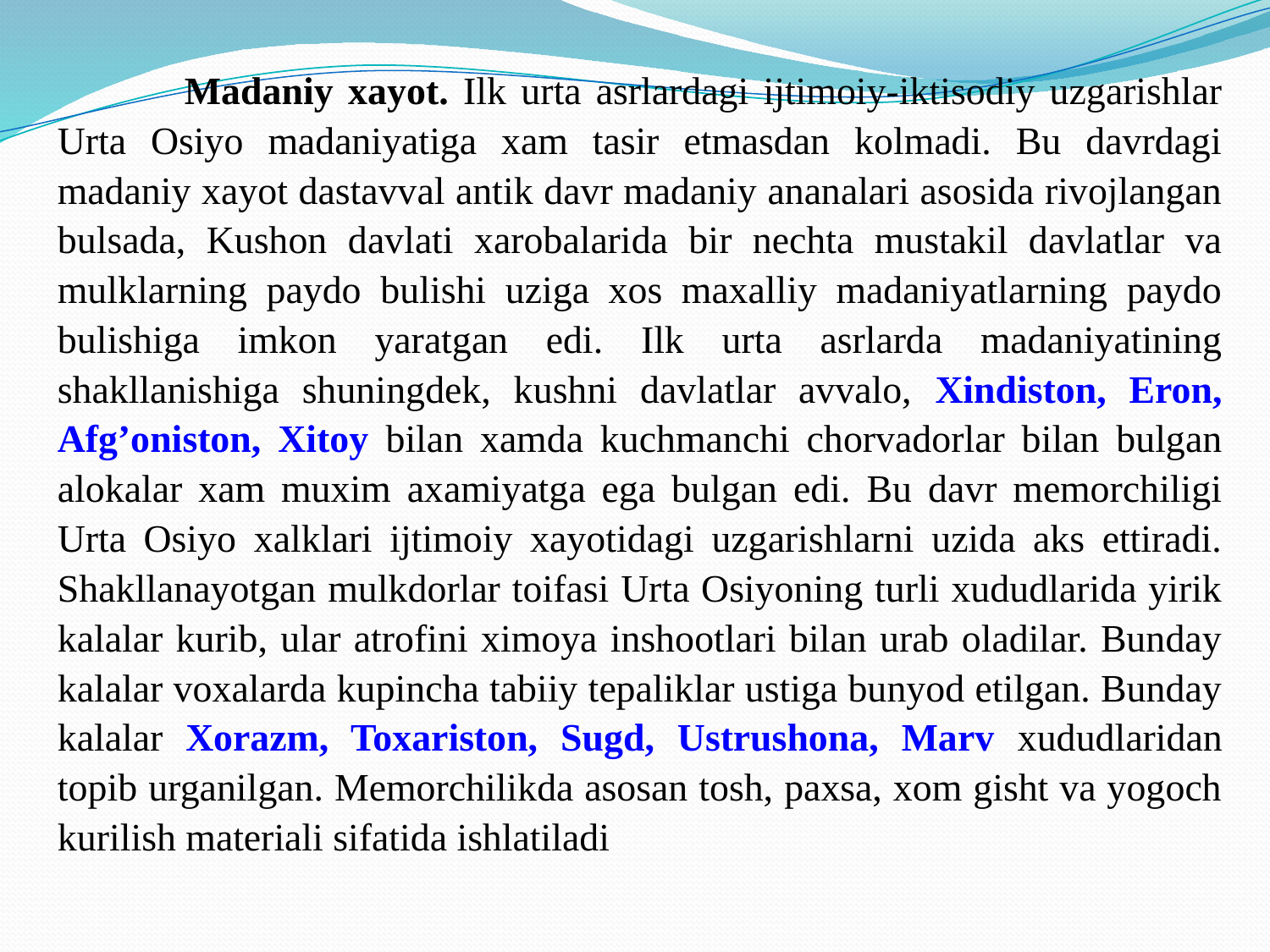

Madaniy xayot. Ilk urta asrlardagi ijtimoiy-iktisodiy uzgarishlar Urta Osiyo madaniyatiga xam tasir etmasdan kolmadi. Bu davrdagi madaniy xayot dastavval antik davr madaniy ananalari asosida rivojlangan bulsada, Kushon davlati xarobalarida bir nechta mustakil davlatlar va mulklarning paydo bulishi uziga xos maxalliy madaniyatlarning paydo bulishiga imkon yaratgan edi. Ilk urta asrlarda madaniyatining shakllanishiga shuningdek, kushni davlatlar avvalo, Xindiston, Eron, Afg’oniston, Xitoy bilan xamda kuchmanchi chorvadorlar bilan bulgan alokalar xam muxim axamiyatga ega bulgan edi. Bu davr memorchiligi Urta Osiyo xalklari ijtimoiy xayotidagi uzgarishlarni uzida aks ettiradi. Shakllanayotgan mulkdorlar toifasi Urta Osiyoning turli xududlarida yirik kalalar kurib, ular atrofini ximoya inshootlari bilan urab oladilar. Bunday kalalar voxalarda kupincha tabiiy tepaliklar ustiga bunyod etilgan. Bunday kalalar Xorazm, Toxariston, Sugd, Ustrushona, Marv xududlaridan topib urganilgan. Memorchilikda asosan tosh, paxsa, xom gisht va yogoch kurilish materiali sifatida ishlatiladi